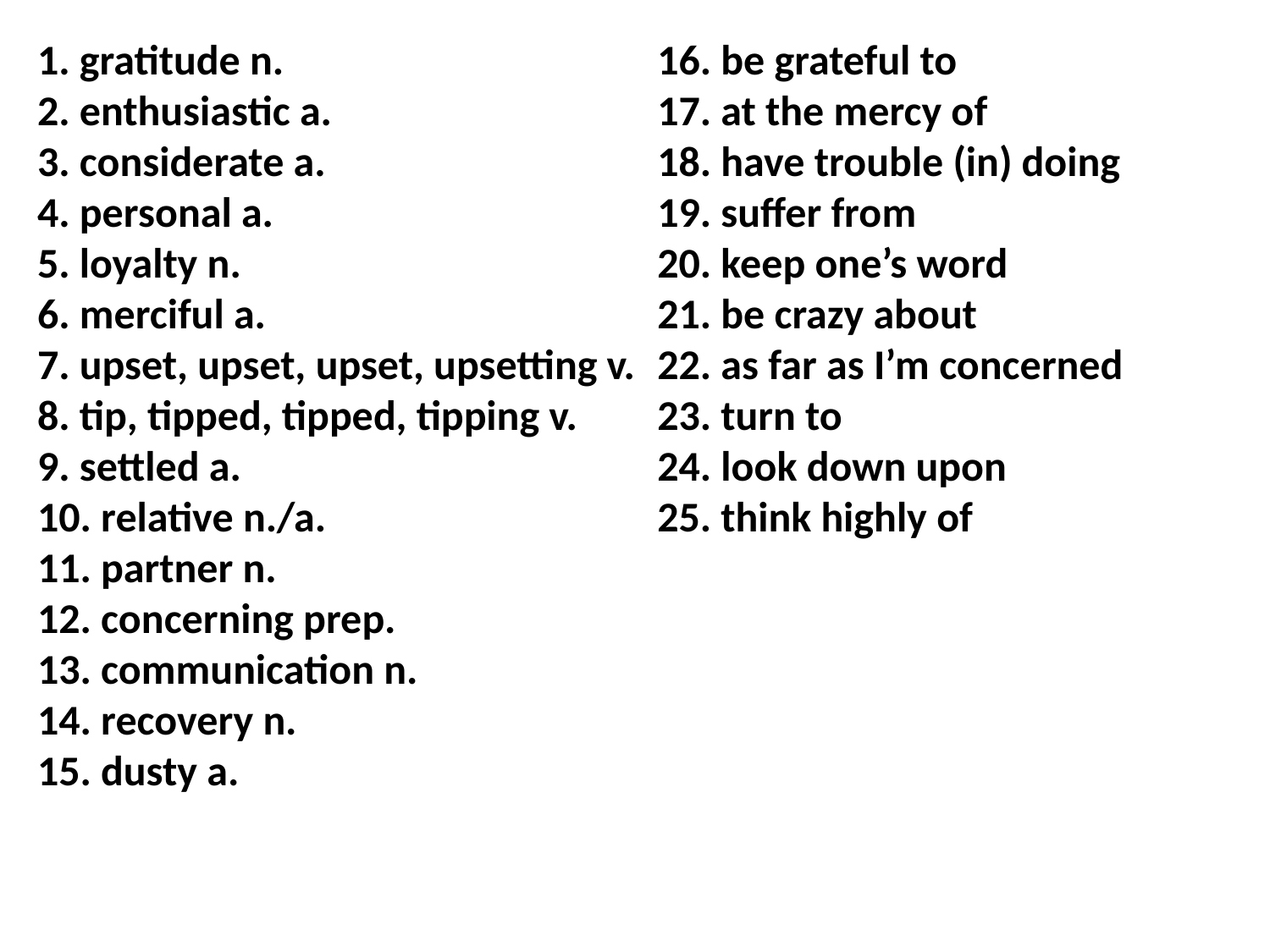

1. gratitude n.
2. enthusiastic a.
3. considerate a.
4. personal a.
5. loyalty n.
6. merciful a.
7. upset, upset, upset, upsetting v.
8. tip, tipped, tipped, tipping v.
9. settled a.
10. relative n./a.
11. partner n.
12. concerning prep.
13. communication n.
14. recovery n.
15. dusty a.
16. be grateful to
17. at the mercy of
18. have trouble (in) doing
19. suffer from
20. keep one’s word
21. be crazy about
22. as far as I’m concerned
23. turn to
24. look down upon
25. think highly of